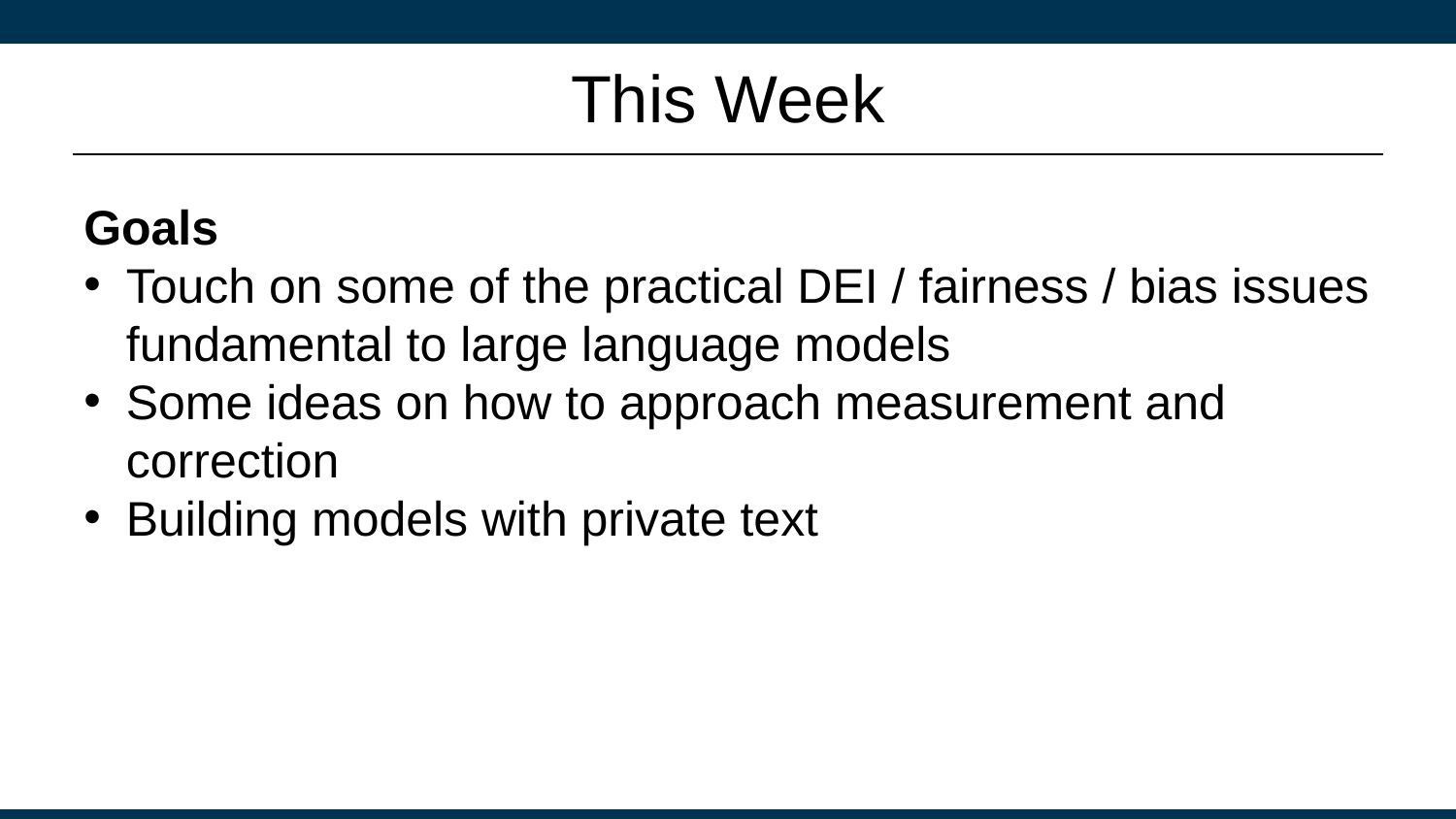

# This Week
Goals
Touch on some of the practical DEI / fairness / bias issues fundamental to large language models
Some ideas on how to approach measurement and correction
Building models with private text